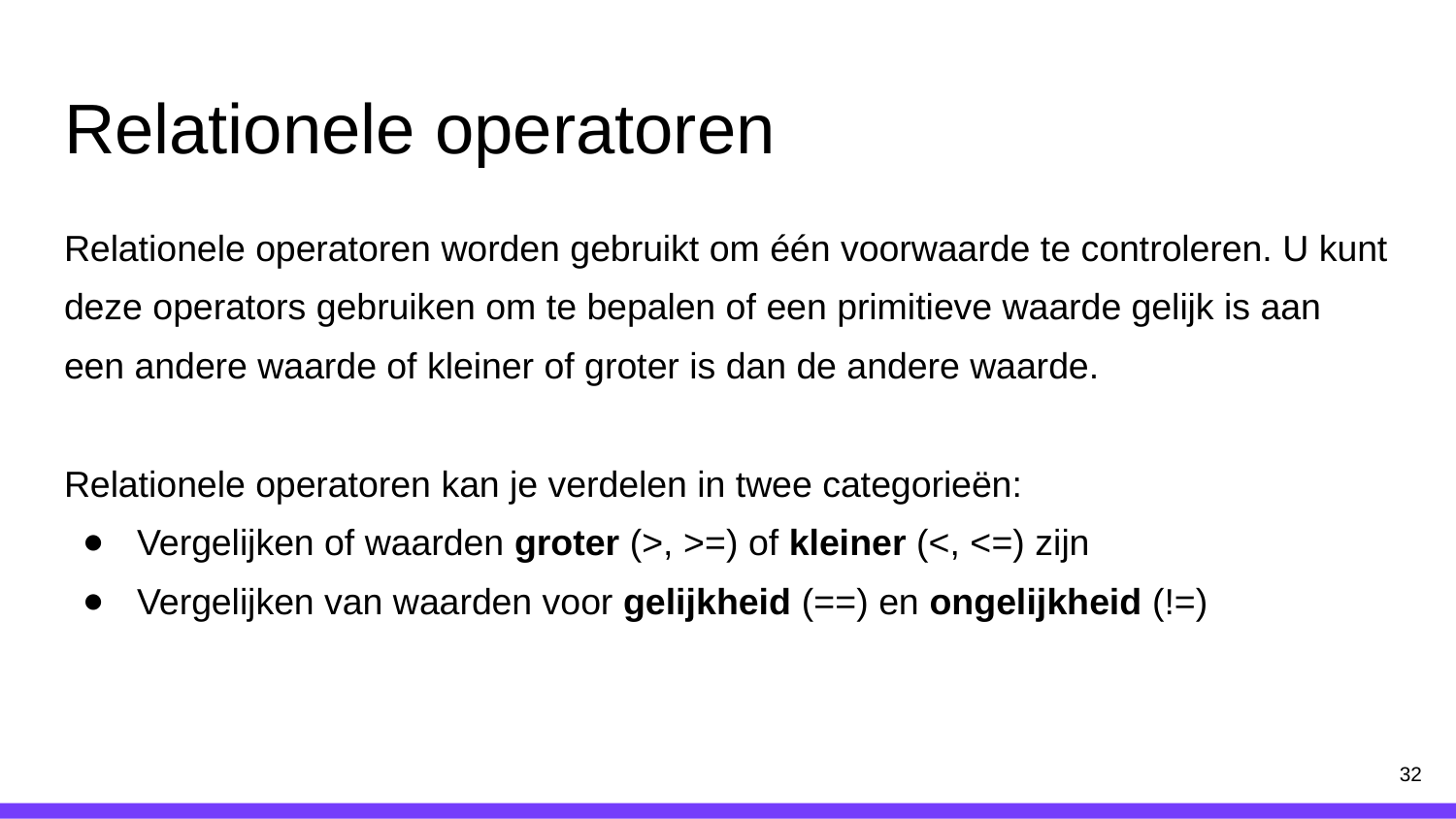

# Relationele operatoren
Relationele operatoren worden gebruikt om één voorwaarde te controleren. U kunt deze operators gebruiken om te bepalen of een primitieve waarde gelijk is aan een andere waarde of kleiner of groter is dan de andere waarde.
Relationele operatoren kan je verdelen in twee categorieën:
Vergelijken of waarden groter (>, >=) of kleiner (<, <=) zijn
Vergelijken van waarden voor gelijkheid (==) en ongelijkheid (!=)
32